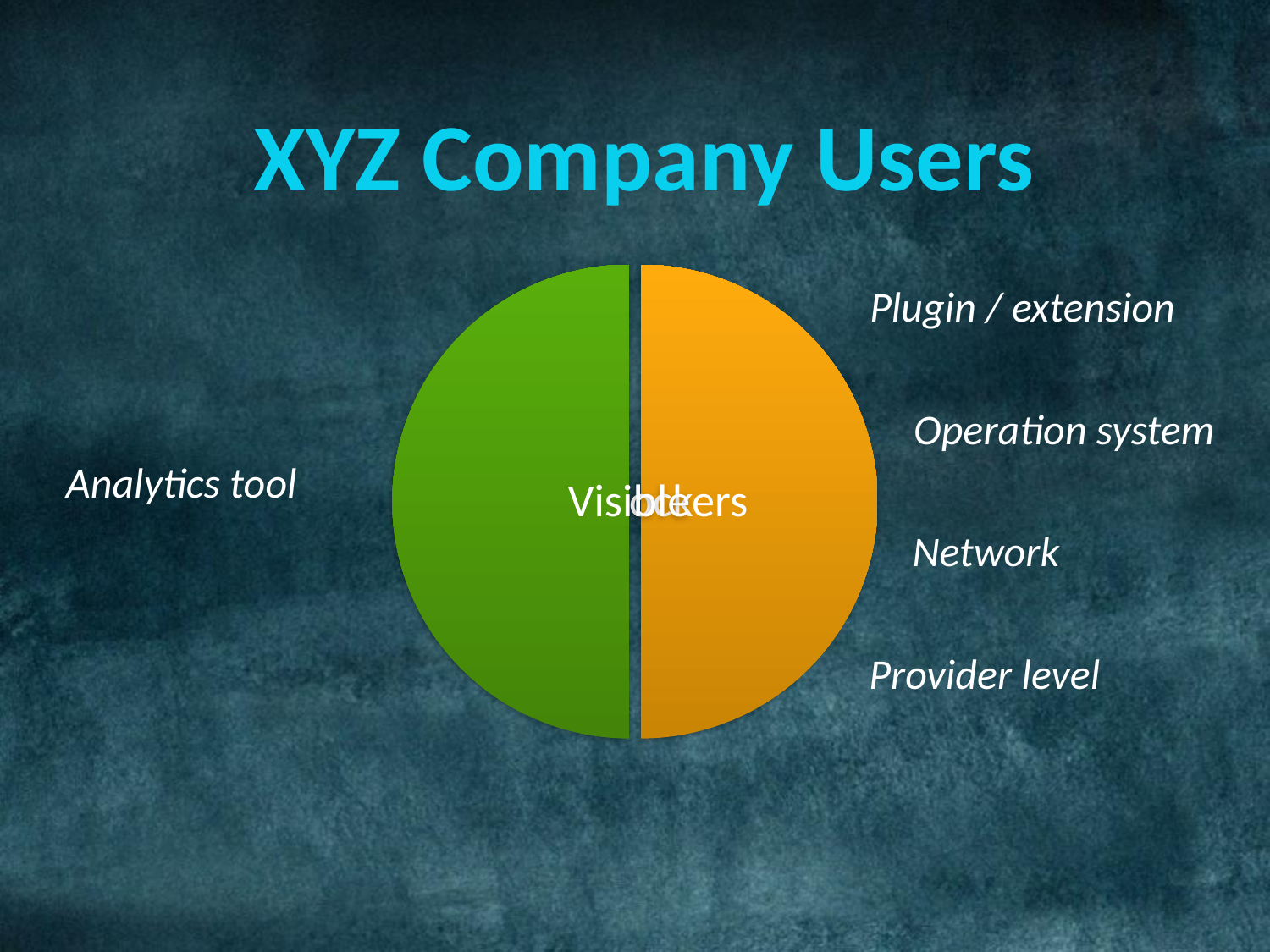

XYZ Company Users
Ad blockers
Visible
Plugin / extension
Operation system
Analytics tool
Network
Provider level